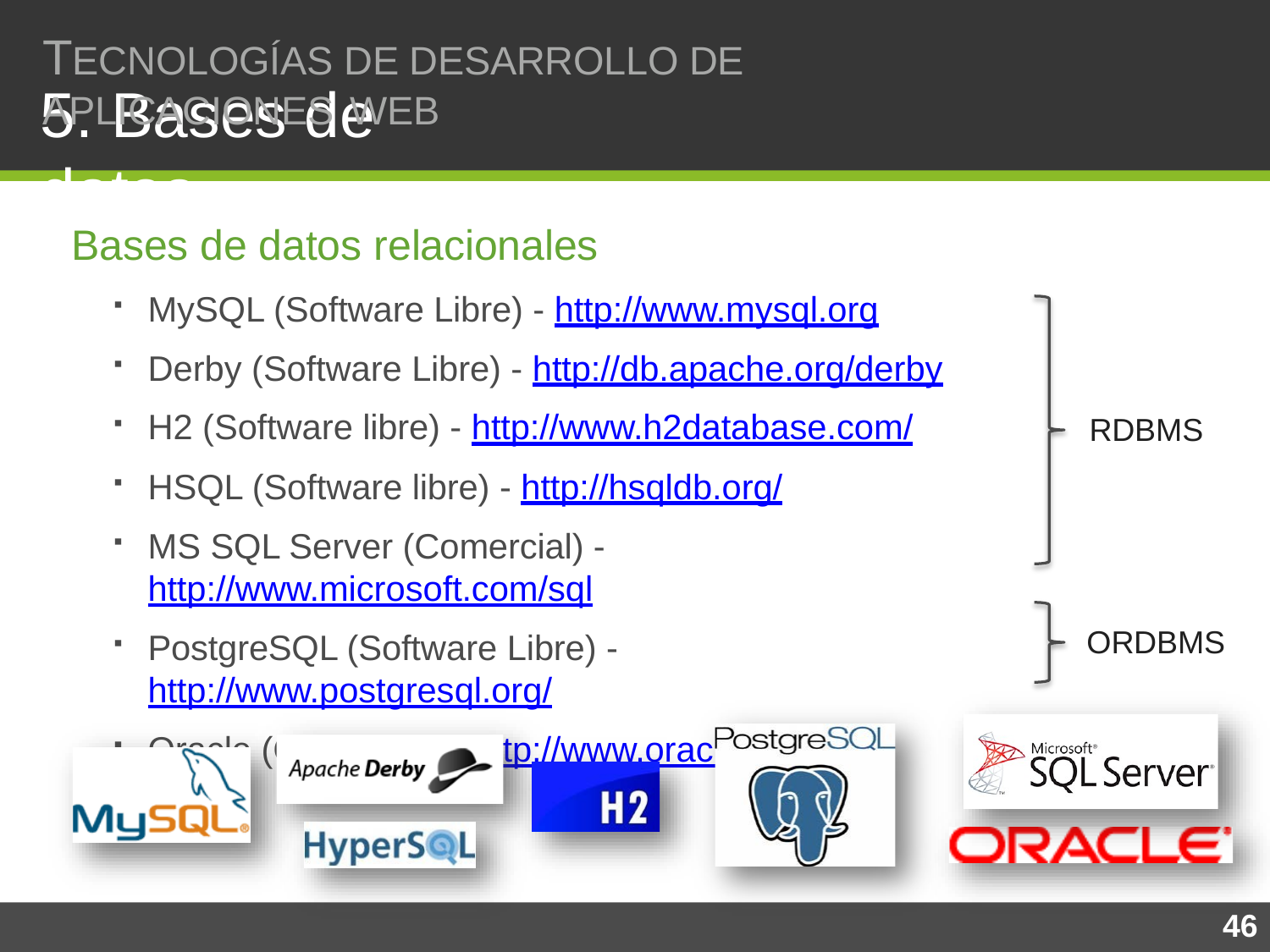

# TECNOLOGÍAS DE DESARROLLO DE APLICACIONES WEB
5. Bases de datos
Bases de datos relacionales
MySQL (Software Libre) - http://www.mysql.org
Derby (Software Libre) - http://db.apache.org/derby
H2 (Software libre) - http://www.h2database.com/
HSQL (Software libre) - http://hsqldb.org/
MS SQL Server (Comercial) - http://www.microsoft.com/sql
PostgreSQL (Software Libre) - http://www.postgresql.org/
Oracle (Comercial) - http://www.oracle.com

RDBMS

ORDBMS

46